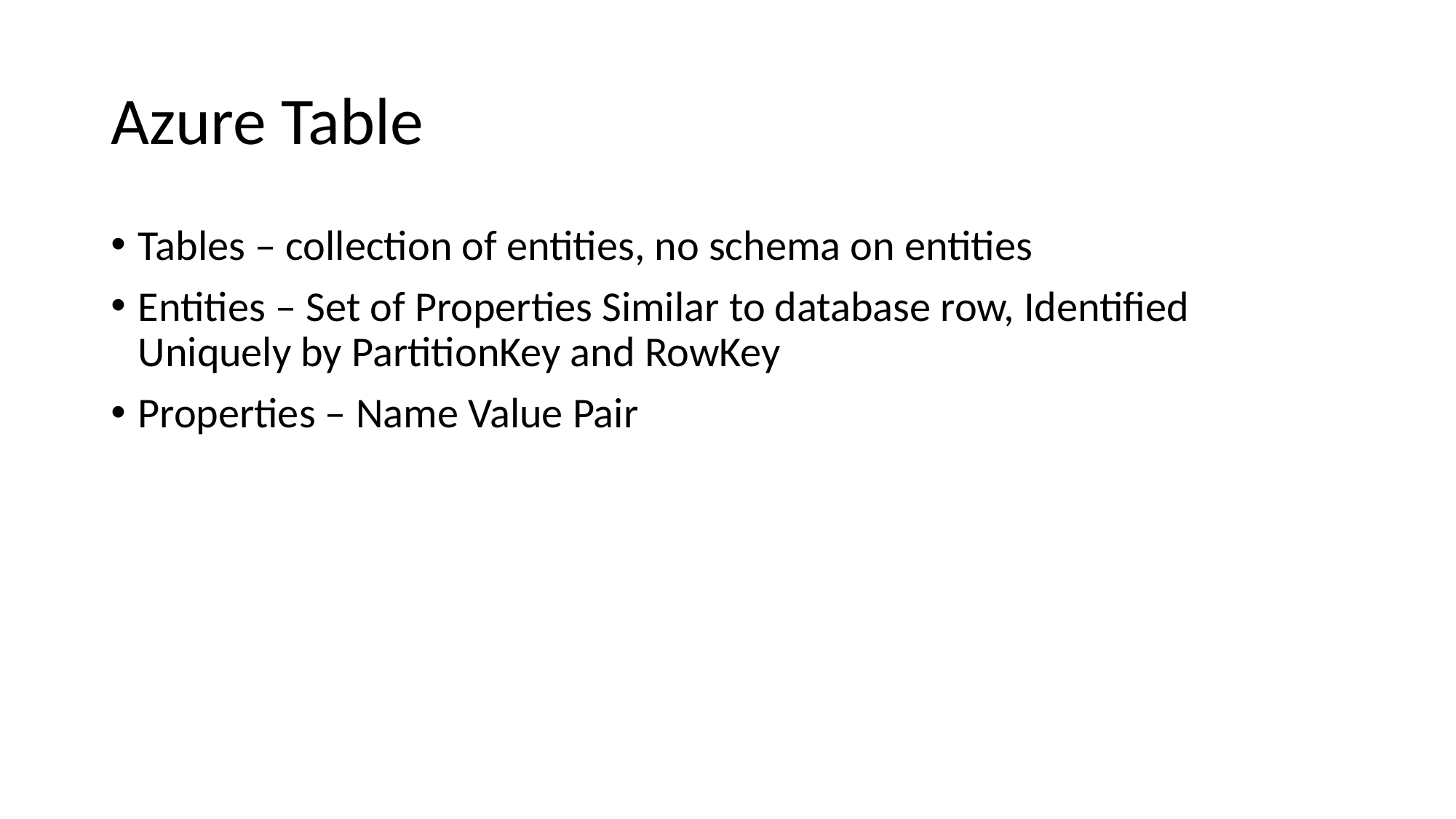

# Azure Table
Tables – collection of entities, no schema on entities
Entities – Set of Properties Similar to database row, Identified Uniquely by PartitionKey and RowKey
Properties – Name Value Pair